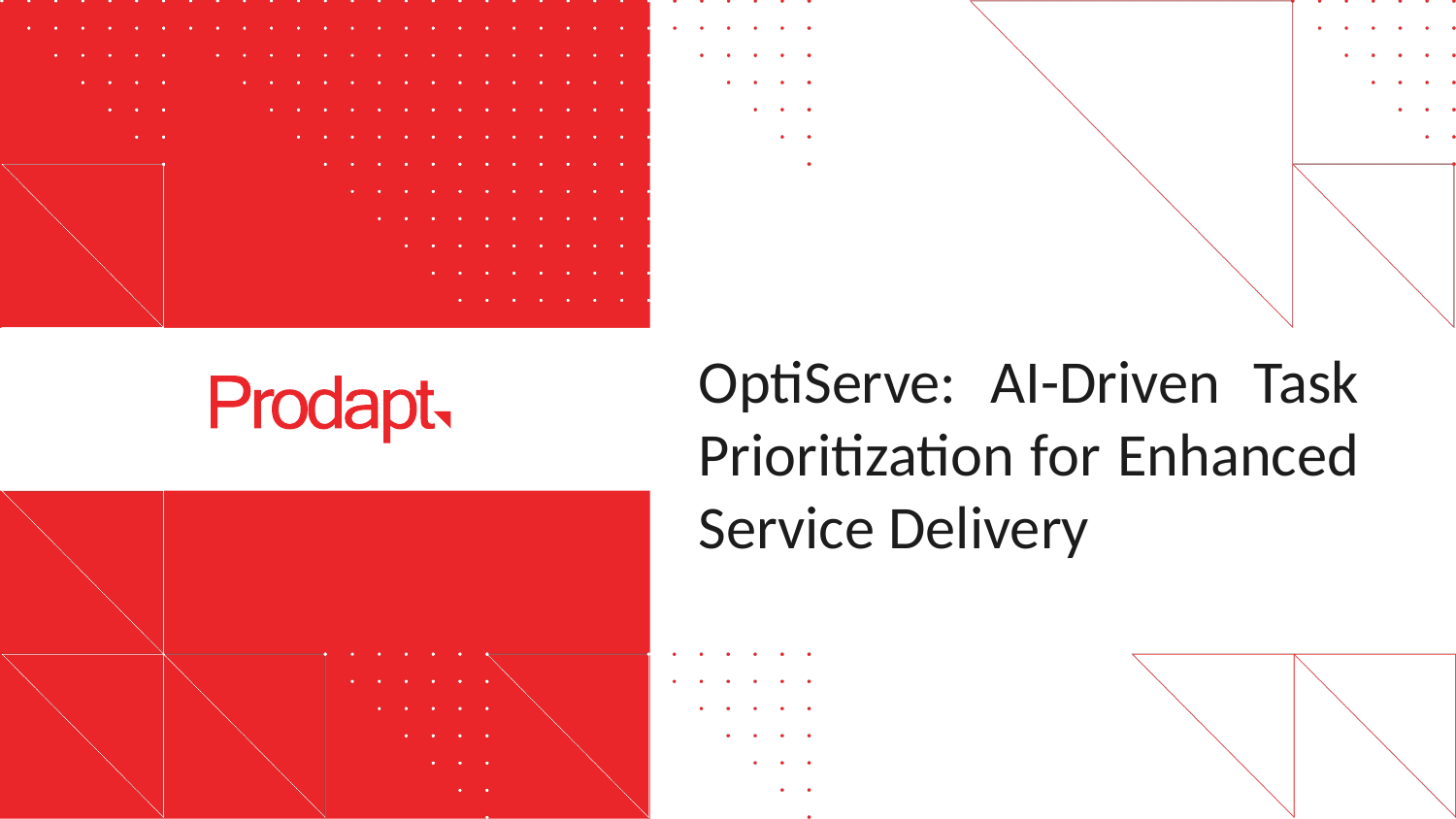

OptiServe: AI-Driven Task Prioritization for Enhanced Service Delivery